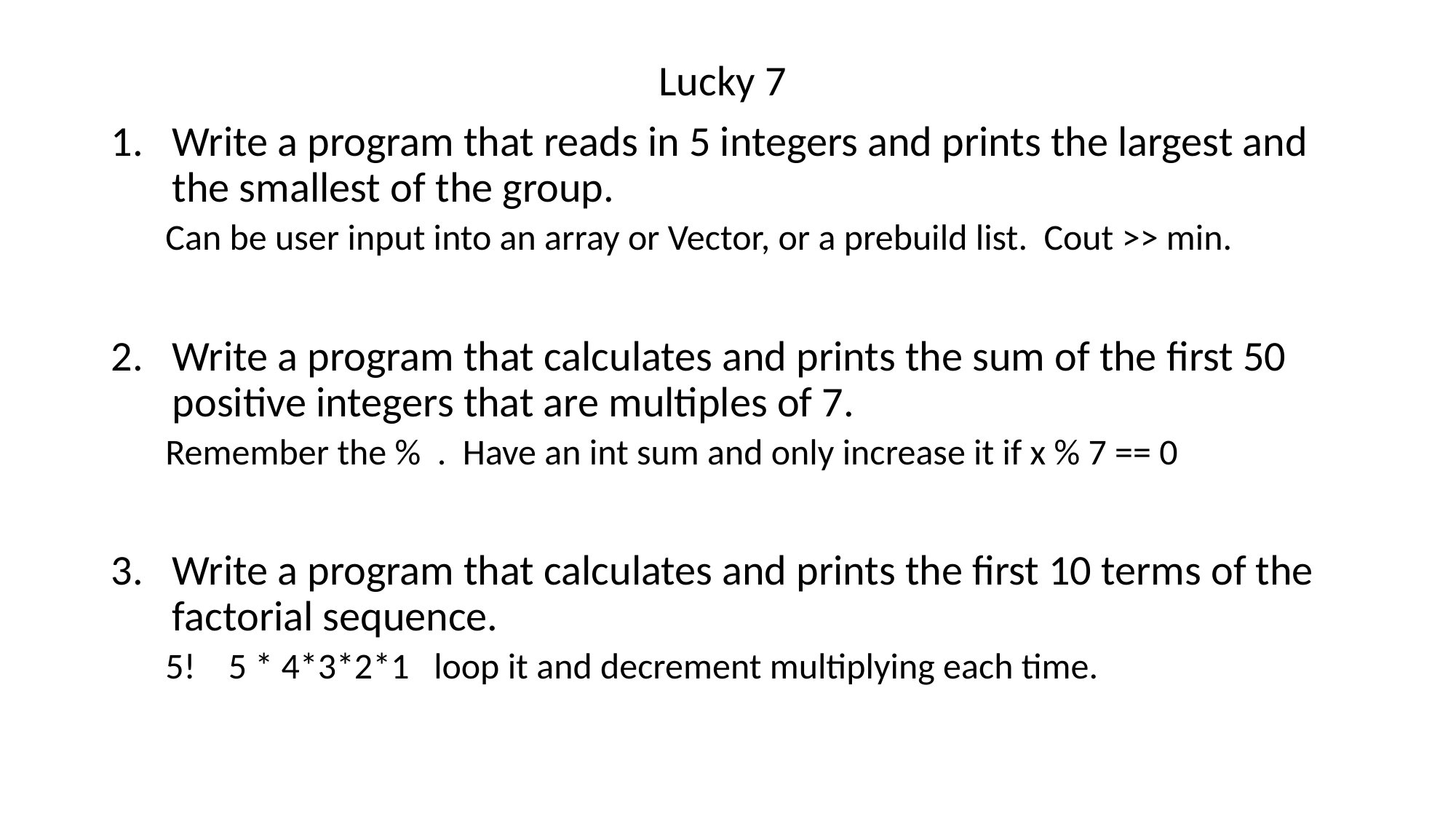

Lucky 7
Write a program that reads in 5 integers and prints the largest and the smallest of the group.
Can be user input into an array or Vector, or a prebuild list.  Cout >> min.

Write a program that calculates and prints the sum of the first 50 positive integers that are multiples of 7.
Remember the %  .  Have an int sum and only increase it if x % 7 == 0

Write a program that calculates and prints the first 10 terms of the factorial sequence.
5!    5 * 4*3*2*1   loop it and decrement multiplying each time.